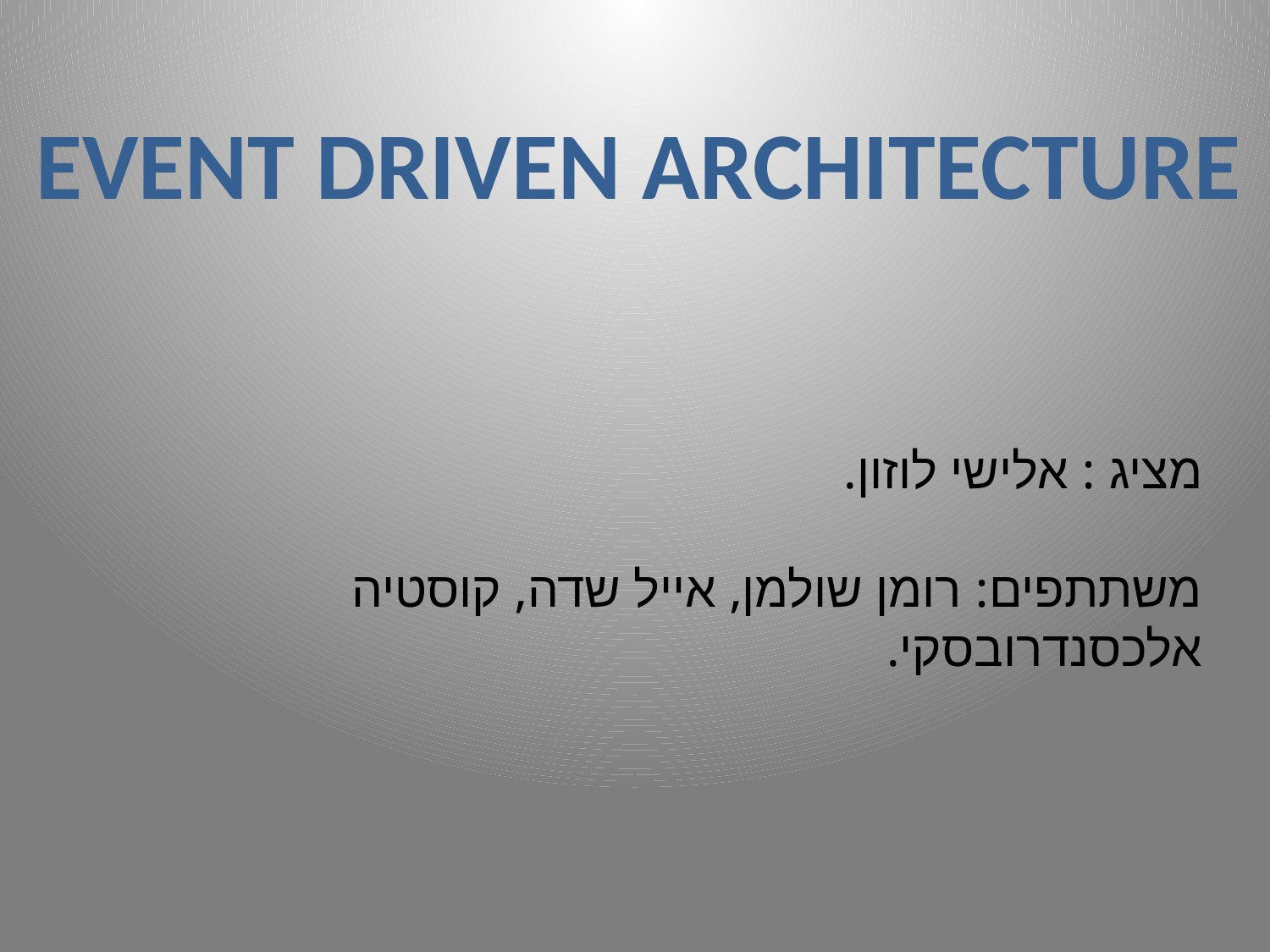

EVENT DRIVEN ARCHITECTURE
מציג : אלישי לוזון.

משתתפים: רומן שולמן, אייל שדה, קוסטיה אלכסנדרובסקי.